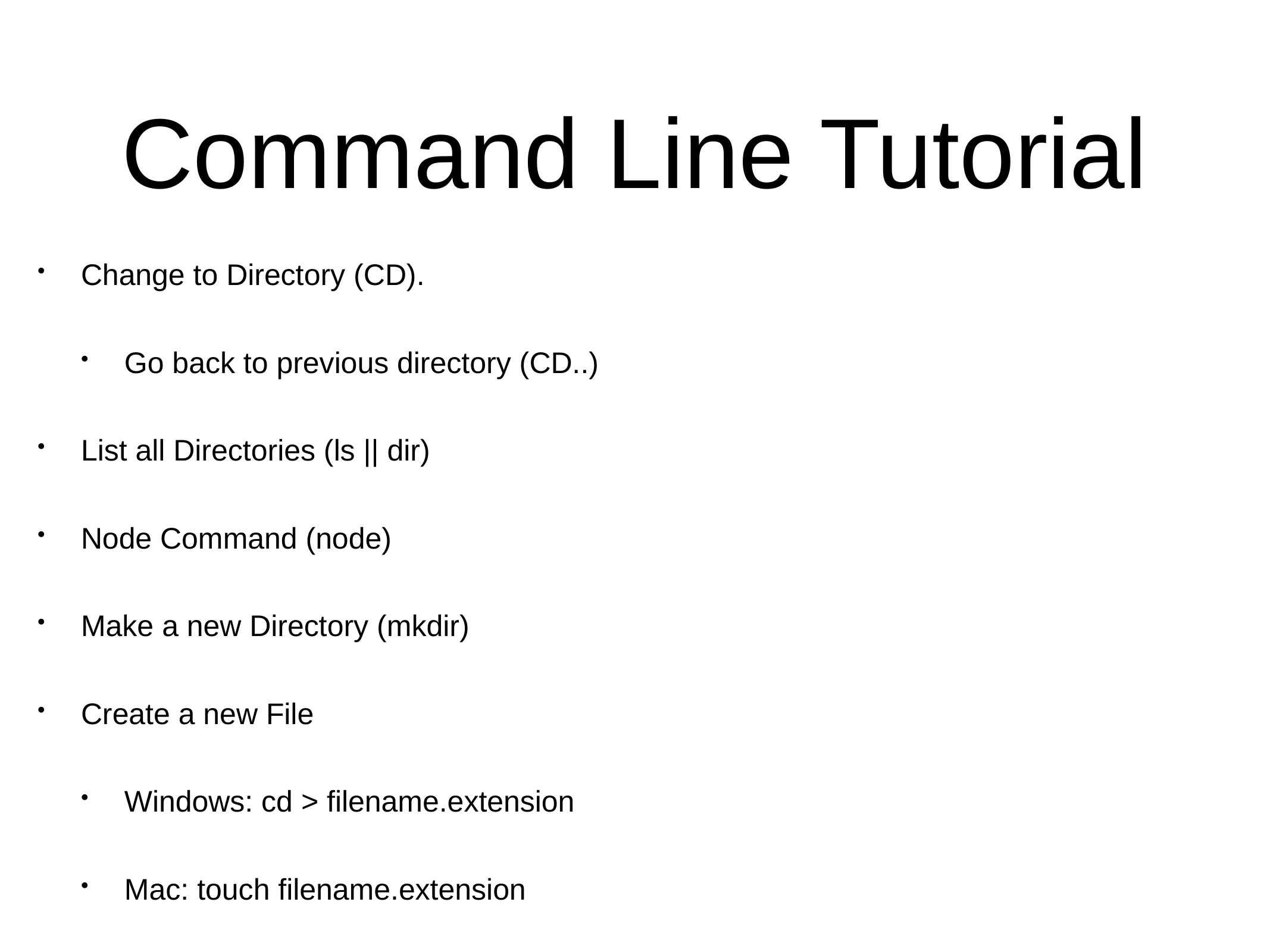

# Command Line Tutorial

Change to Directory (CD).
Go back to previous directory (CD..)
List all Directories (ls || dir)
Node Command (node)
Make a new Directory (mkdir)
Create a new File
Windows: cd > filename.extension
Mac: touch filename.extension